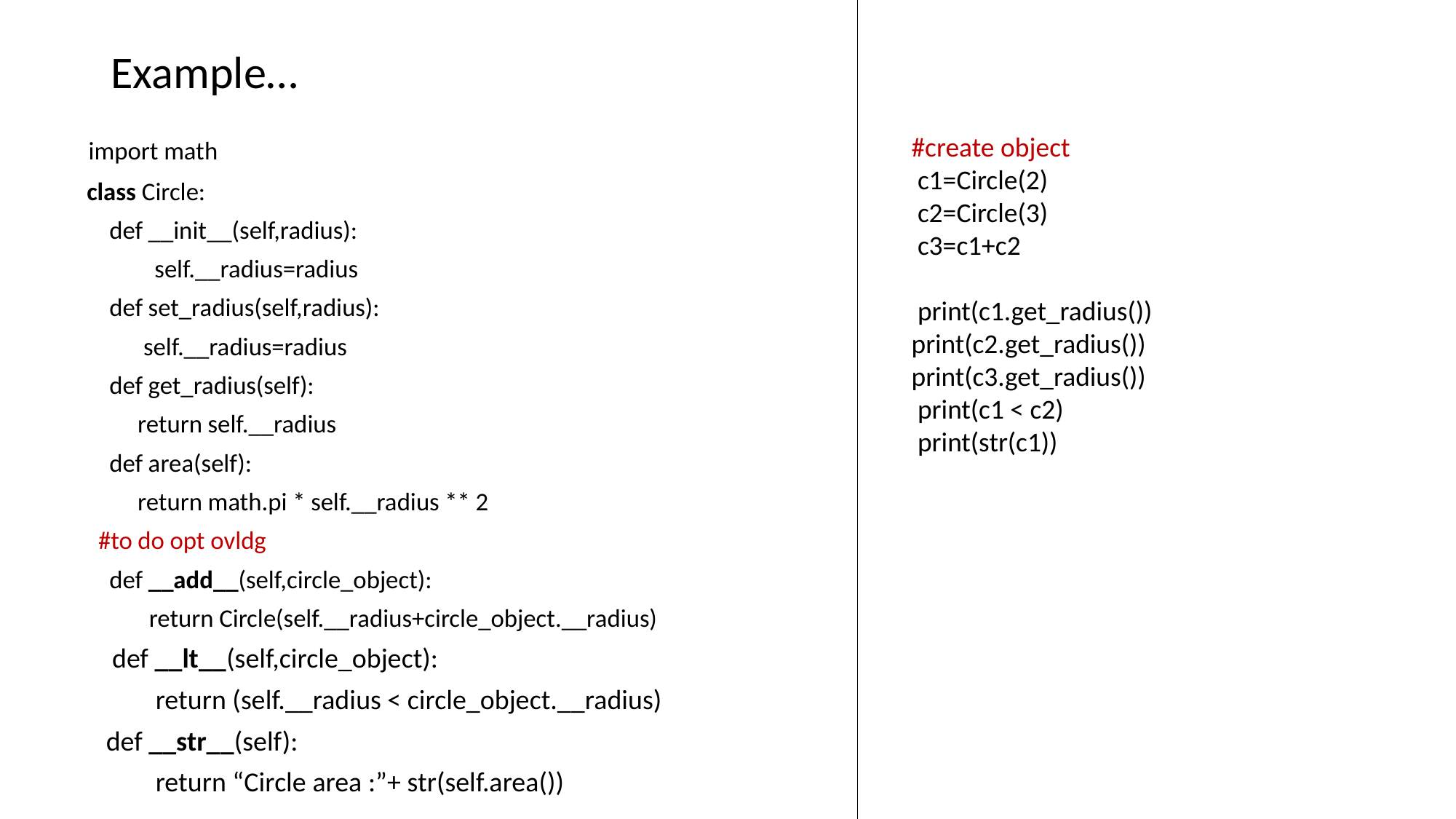

# Example…
#create object
 c1=Circle(2)
 c2=Circle(3)
 c3=c1+c2

 print(c1.get_radius())
print(c2.get_radius())
print(c3.get_radius())
 print(c1 < c2)
 print(str(c1))
 import math
 class Circle:
     def __init__(self,radius):
             self.__radius=radius
     def set_radius(self,radius):
           self.__radius=radius
     def get_radius(self):
          return self.__radius
     def area(self):
          return math.pi * self.__radius ** 2
   #to do opt ovldg
     def __add__(self,circle_object):
            return Circle(self.__radius+circle_object.__radius)
     def __lt__(self,circle_object):
            return (self.__radius < circle_object.__radius)
    def __str__(self):
            return “Circle area :”+ str(self.area())